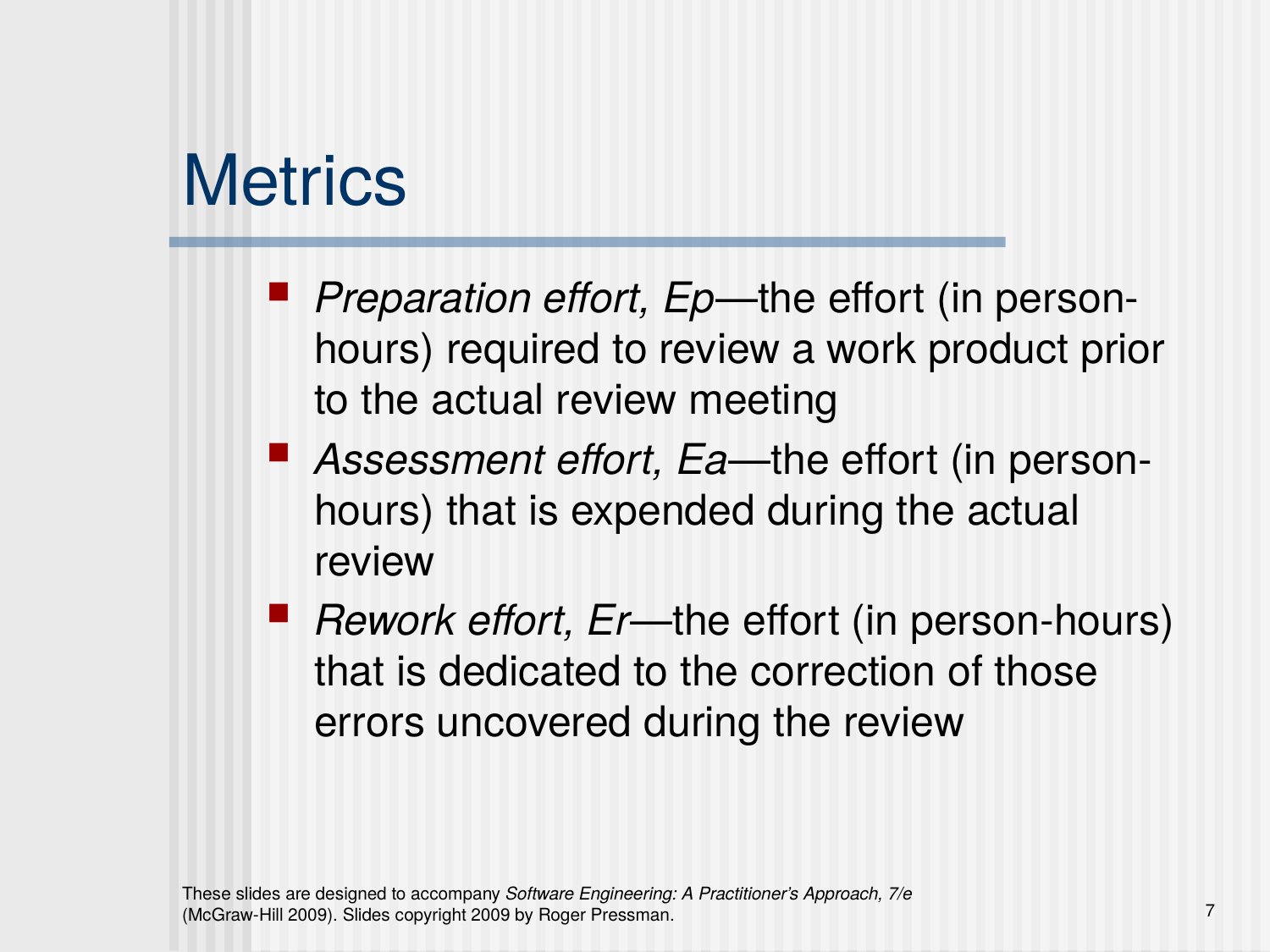

# Metrics
Preparation effort, Ep—the effort (in person-hours) required to review a work product prior to the actual review meeting
Assessment effort, Ea—the effort (in person-hours) that is expended during the actual review
Rework effort, Er—the effort (in person-hours) that is dedicated to the correction of those errors uncovered during the review
These slides are designed to accompany Software Engineering: A Practitioner’s Approach, 7/e (McGraw-Hill 2009). Slides copyright 2009 by Roger Pressman.
7